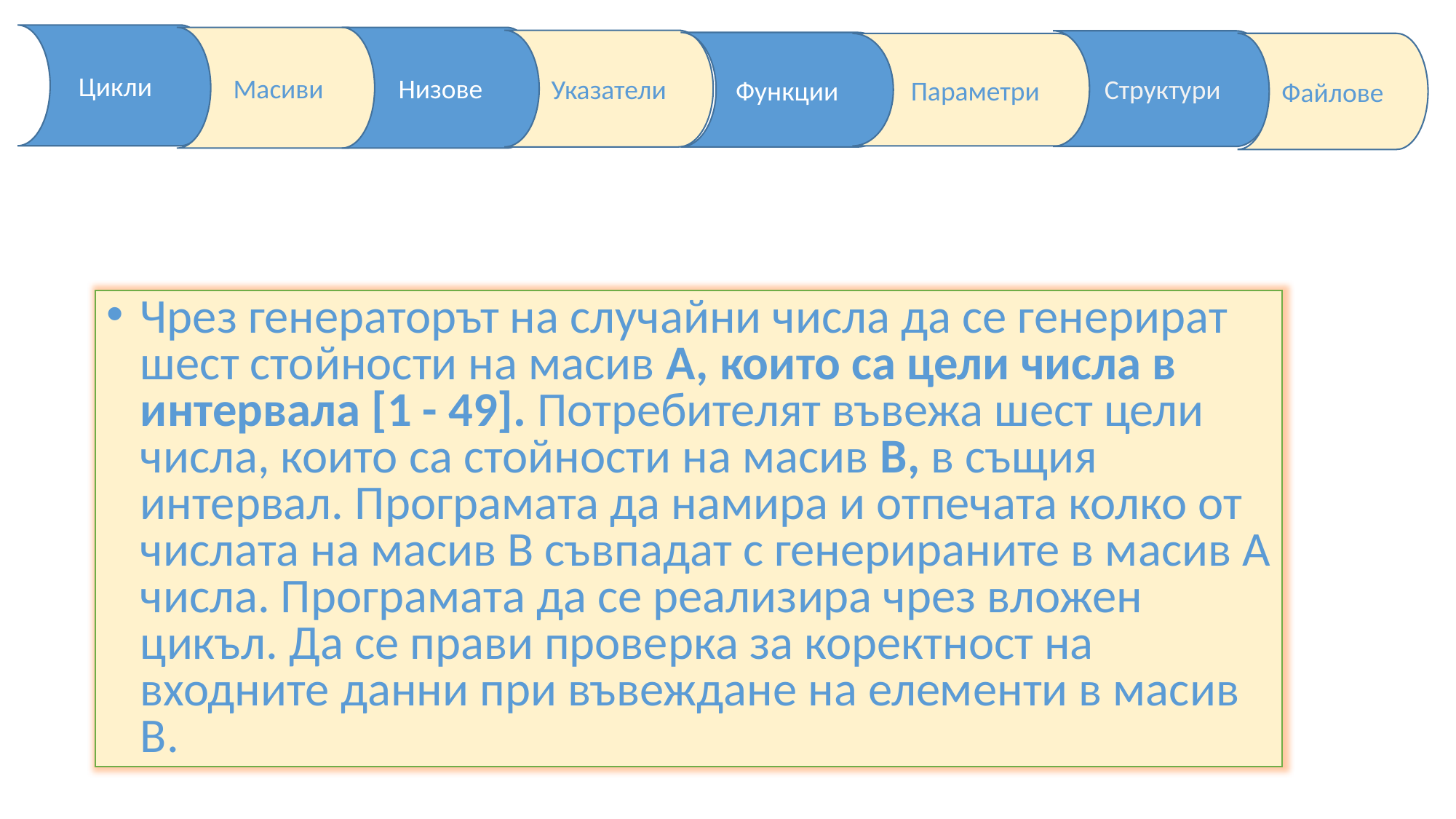

Чрез генераторът на случайни числа да се генерират шест стойности на масив А, които са цели числа в интервала [1 - 49]. Потребителят въвежа шест цели числа, които са стойности на масив В, в същия интервал. Програмата да намира и отпечата колко от числата на масив В съвпадат с генерираните в масив А числа. Програмата да се реализира чрез вложен цикъл. Да се прави проверка за коректност на входните данни при въвеждане на елементи в масив В.